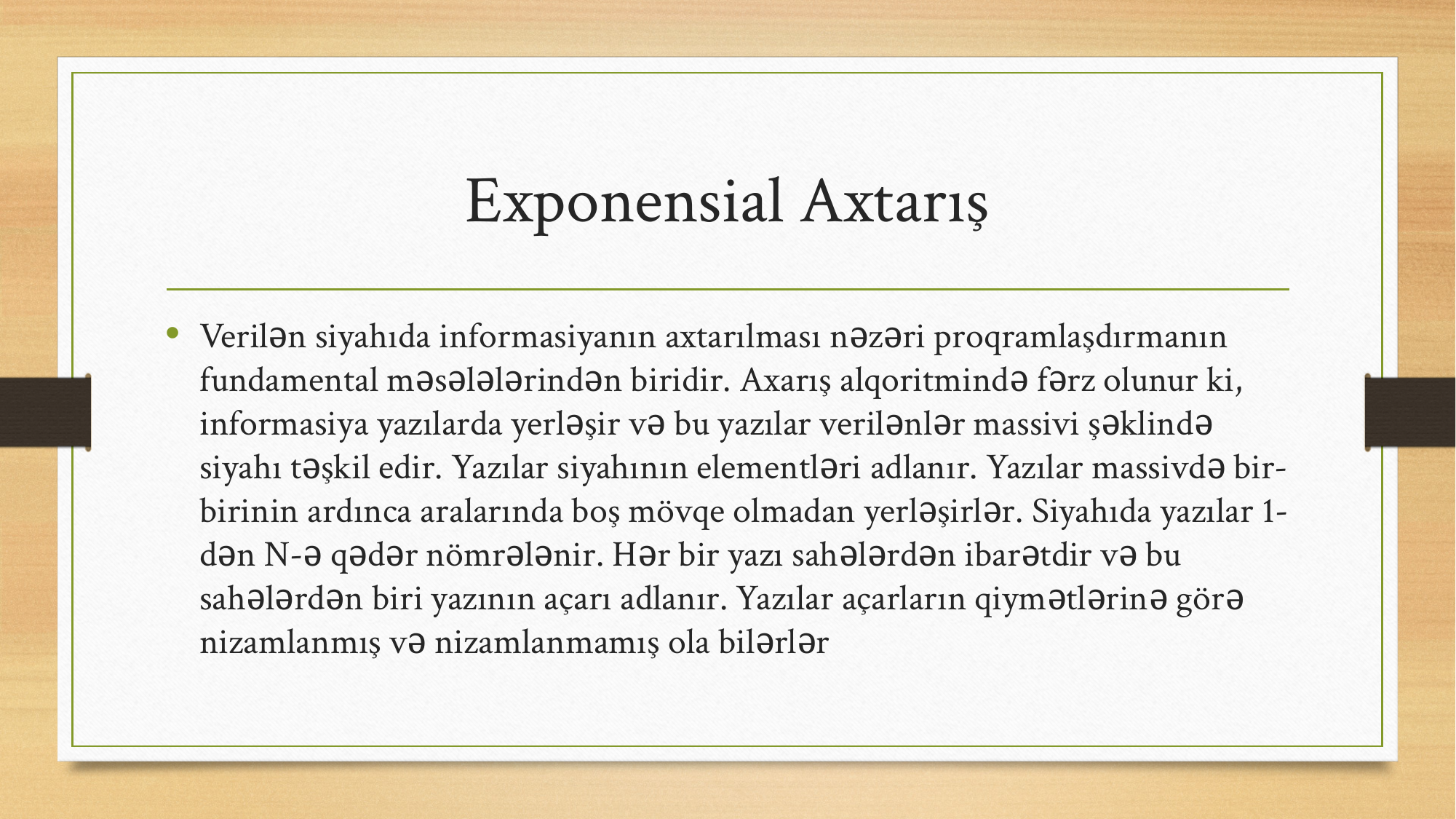

# Exponensial Axtarış
Verilən siyahıda informasiyanın axtarılması nəzəri proqramlaşdırmanın fundamental məsələlərindən biridir. Axarış alqoritmində fərz olunur ki, informasiya yazılarda yerləşir və bu yazılar verilənlər massivi şəklində siyahı təşkil edir. Yazılar siyahının elementləri adlanır. Yazılar massivdə bir-birinin ardınca aralarında boş mövqe olmadan yerləşirlər. Siyahıda yazılar 1-dən N-ə qədər nömrələnir. Hər bir yazı sahələrdən ibarətdir və bu sahələrdən biri yazının açarı adlanır. Yazılar açarların qiymətlərinə görə nizamlanmış və nizamlanmamış ola bilərlər